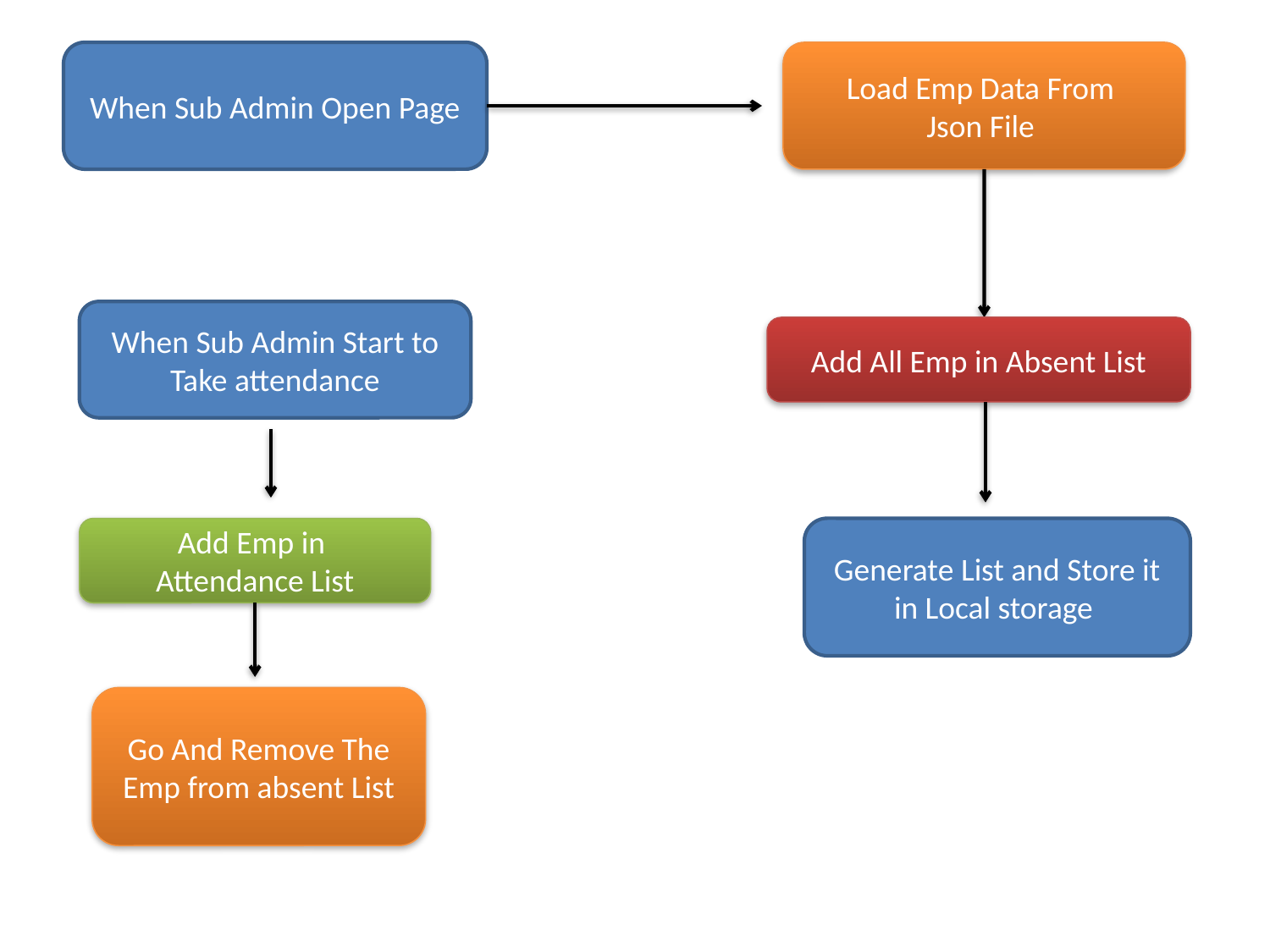

When Sub Admin Open Page
Load Emp Data From
Json File
When Sub Admin Start to Take attendance
Add All Emp in Absent List
Add Emp in
Attendance List
Generate List and Store it in Local storage
Go And Remove The Emp from absent List